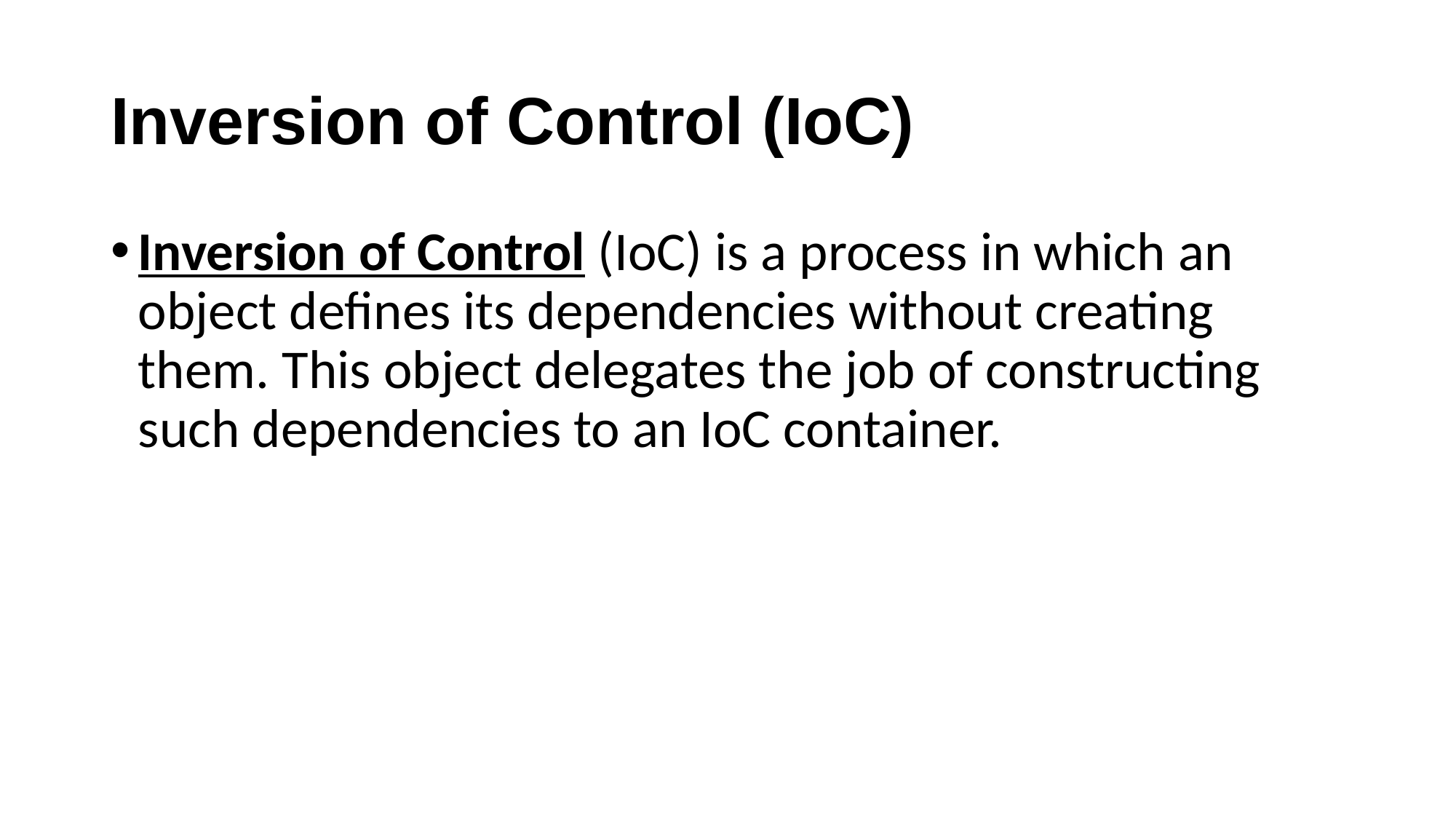

# Inversion of Control (IoC)
Inversion of Control (IoC) is a process in which an object defines its dependencies without creating them. This object delegates the job of constructing such dependencies to an IoC container.